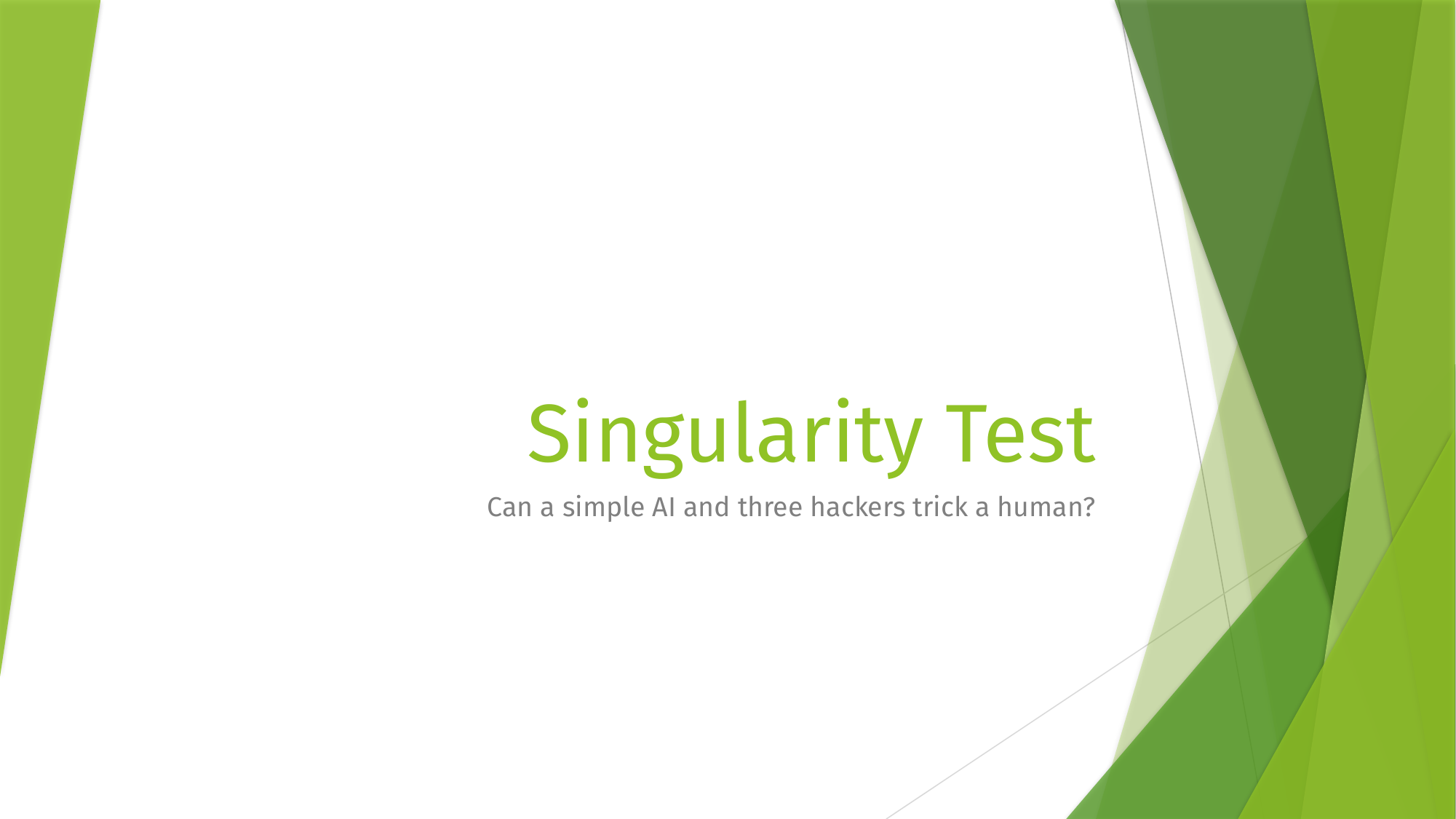

# Singularity Test
Can a simple AI and three hackers trick a human?